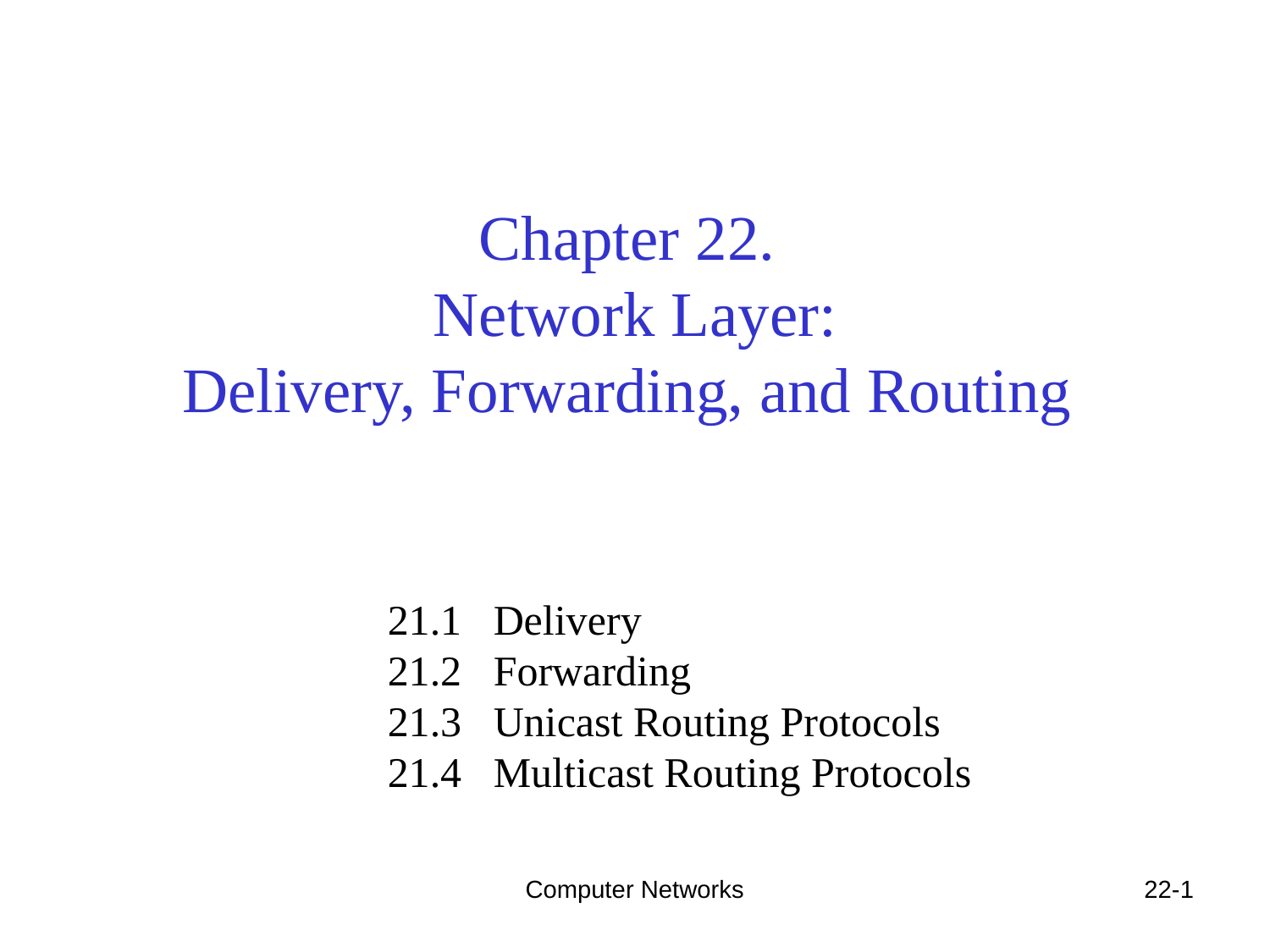

# Chapter 22. Network Layer: Delivery, Forwarding, and Routing
21.1   Delivery
21.2   Forwarding
21.3   Unicast Routing Protocols
21.4   Multicast Routing Protocols
Computer Networks
22-1